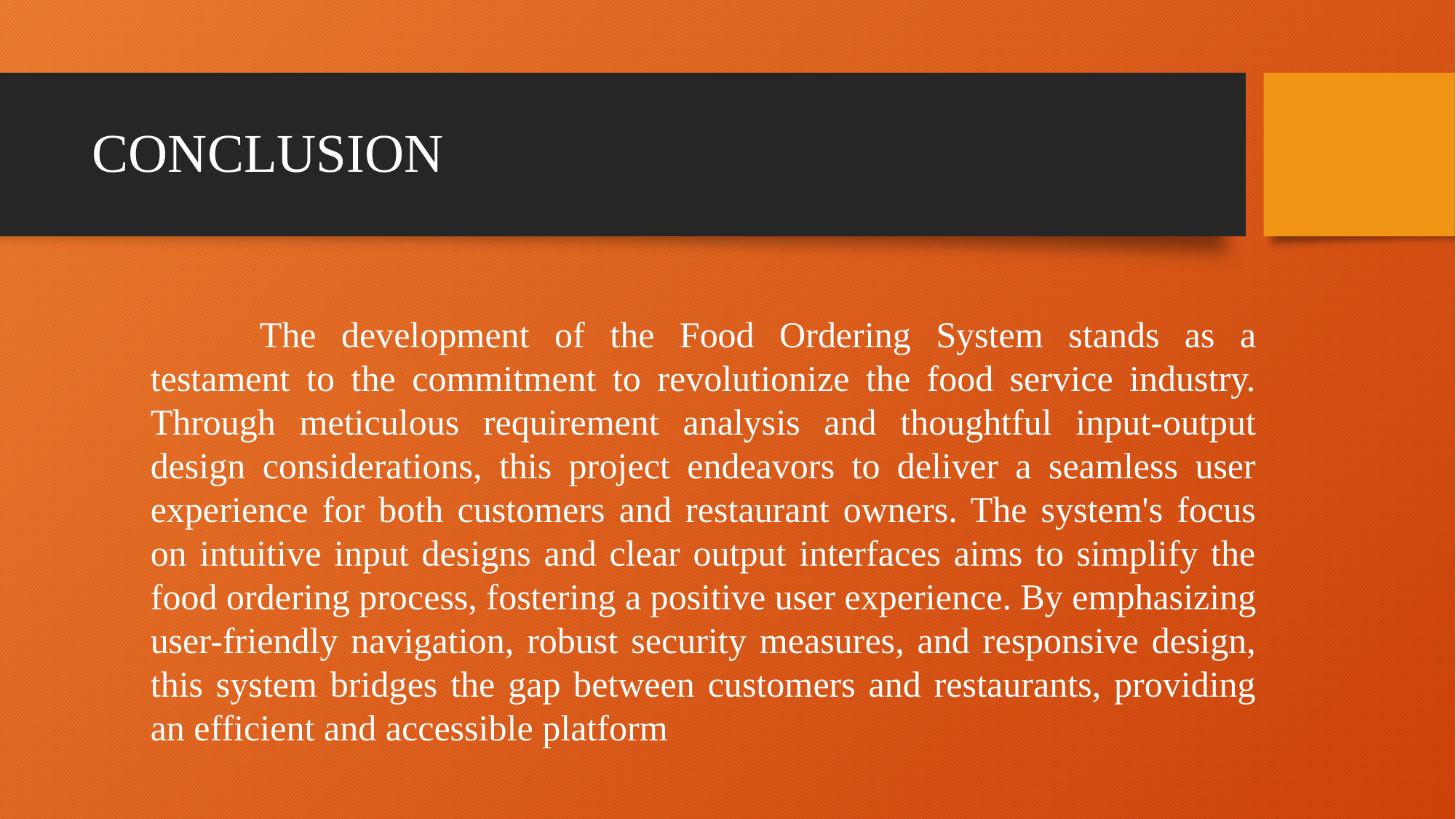

# CONCLUSION
	The development of the Food Ordering System stands as a testament to the commitment to revolutionize the food service industry. Through meticulous requirement analysis and thoughtful input-output design considerations, this project endeavors to deliver a seamless user experience for both customers and restaurant owners. The system's focus on intuitive input designs and clear output interfaces aims to simplify the food ordering process, fostering a positive user experience. By emphasizing user-friendly navigation, robust security measures, and responsive design, this system bridges the gap between customers and restaurants, providing an efficient and accessible platform